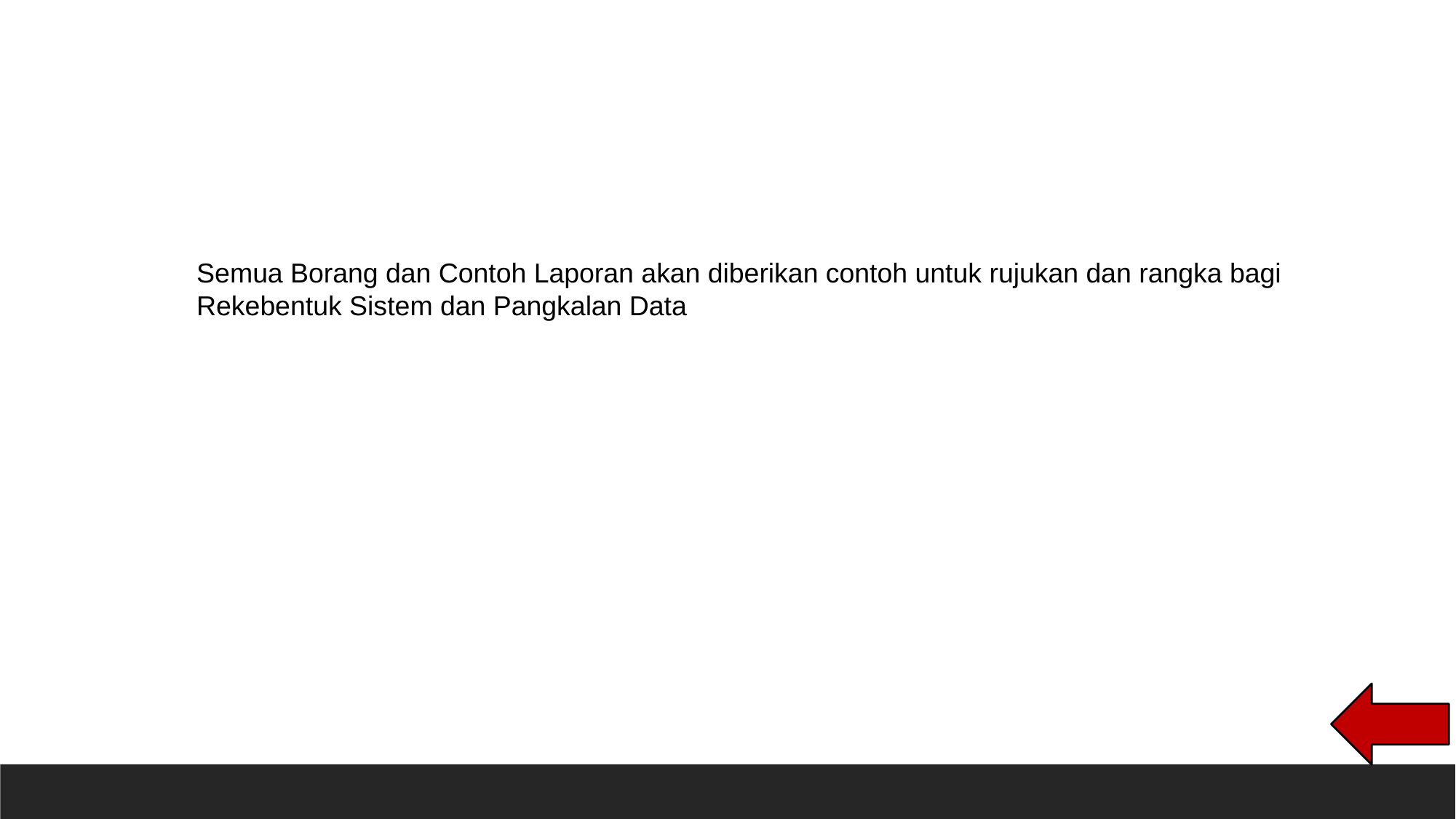

Semua Borang dan Contoh Laporan akan diberikan contoh untuk rujukan dan rangka bagi
Rekebentuk Sistem dan Pangkalan Data